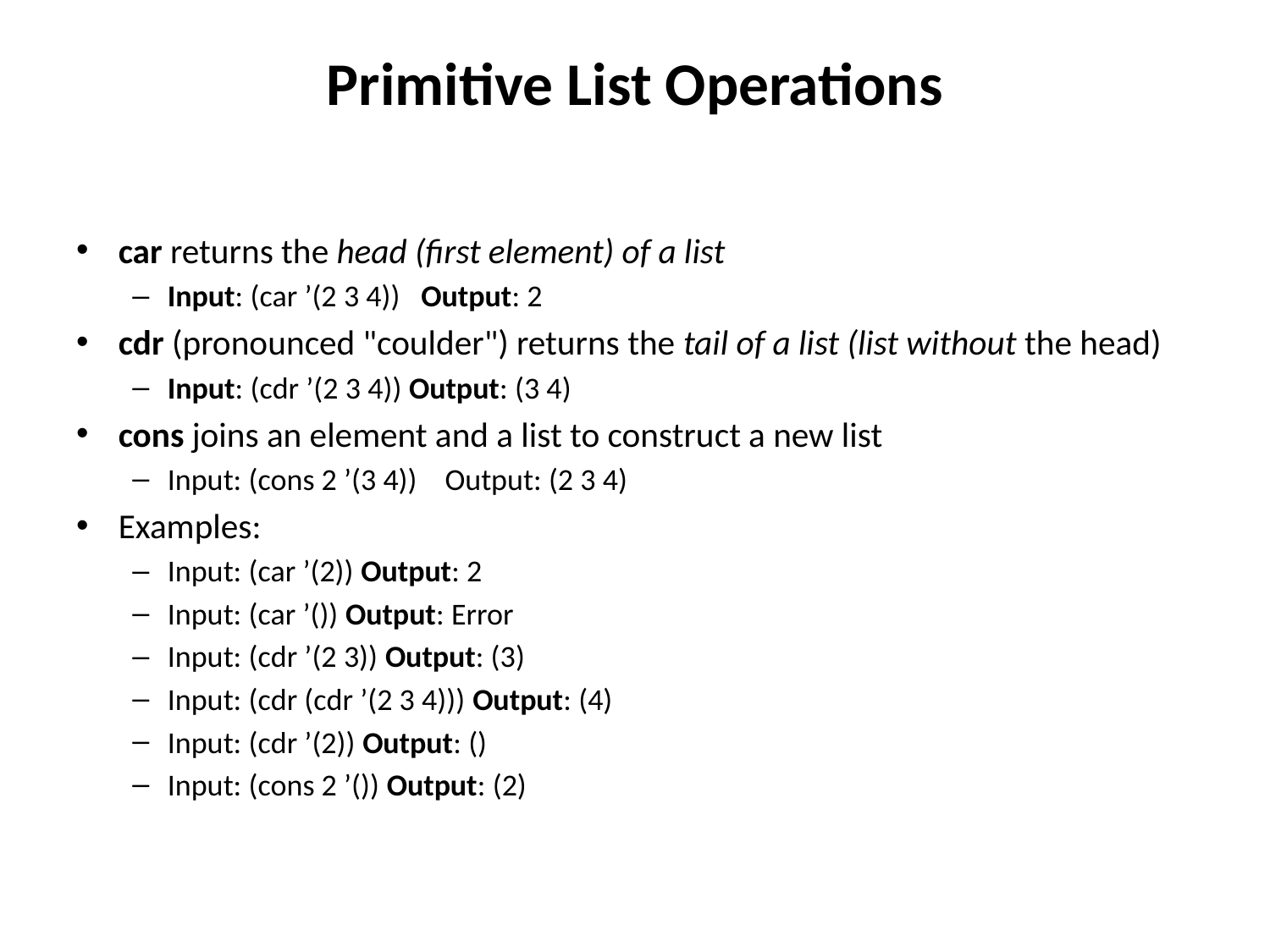

# Primitive List Operations
car returns the head (first element) of a list
Input: (car ’(2 3 4))   Output: 2
cdr (pronounced "coulder") returns the tail of a list (list without the head)
Input: (cdr ’(2 3 4)) Output: (3 4)
cons joins an element and a list to construct a new list
Input: (cons 2 ’(3 4))    Output: (2 3 4)
Examples:
Input: (car ’(2)) Output: 2
Input: (car ’()) Output: Error
Input: (cdr ’(2 3)) Output: (3)
Input: (cdr (cdr ’(2 3 4))) Output: (4)
Input: (cdr ’(2)) Output: ()
Input: (cons 2 ’()) Output: (2)